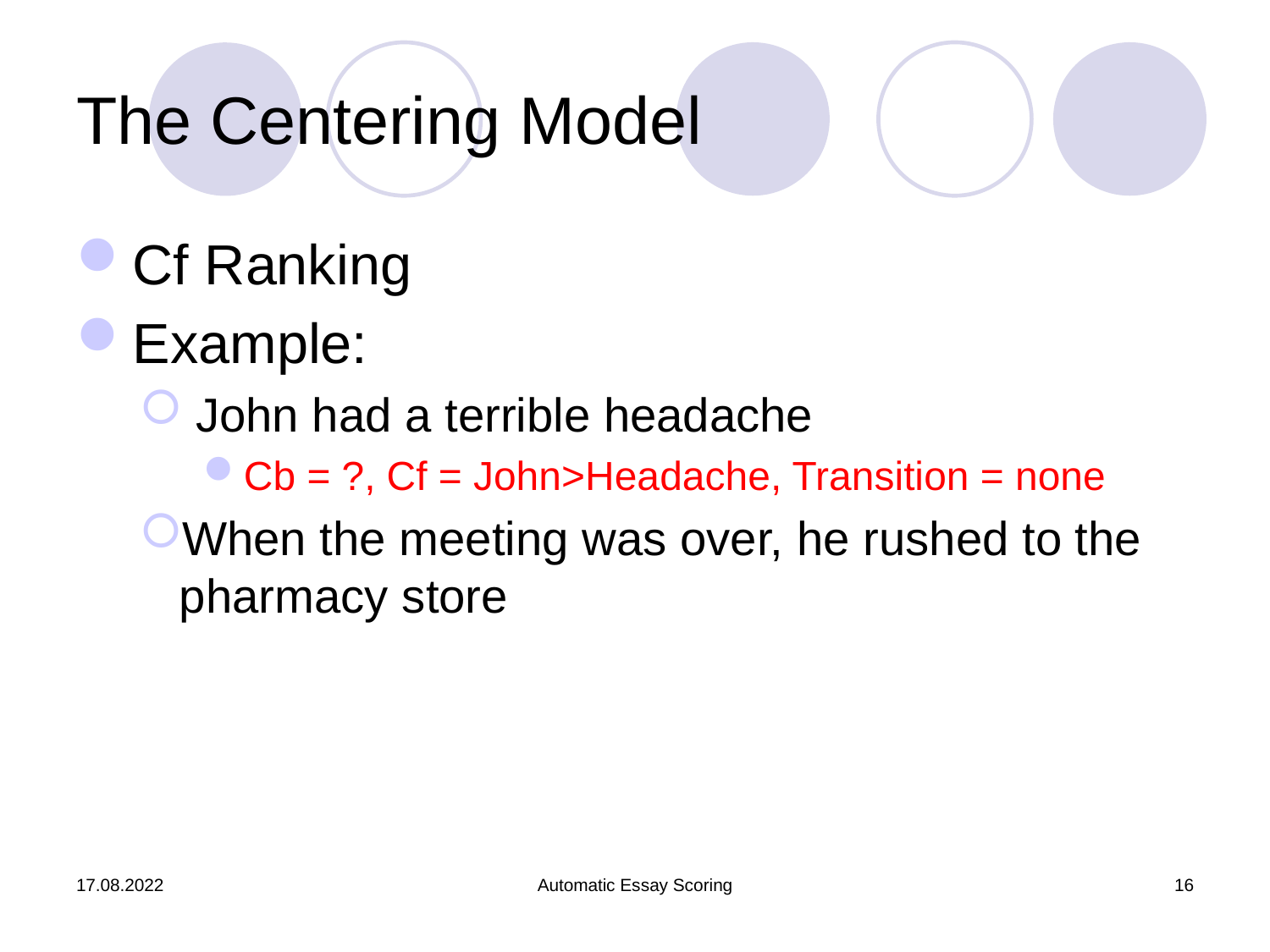

# The Centering Model
Cf Ranking
Example:
 John had a terrible headache
Cb = ?, Cf = John>Headache, Transition = none
When the meeting was over, he rushed to the pharmacy store

17.08.2022
Automatic Essay Scoring
16